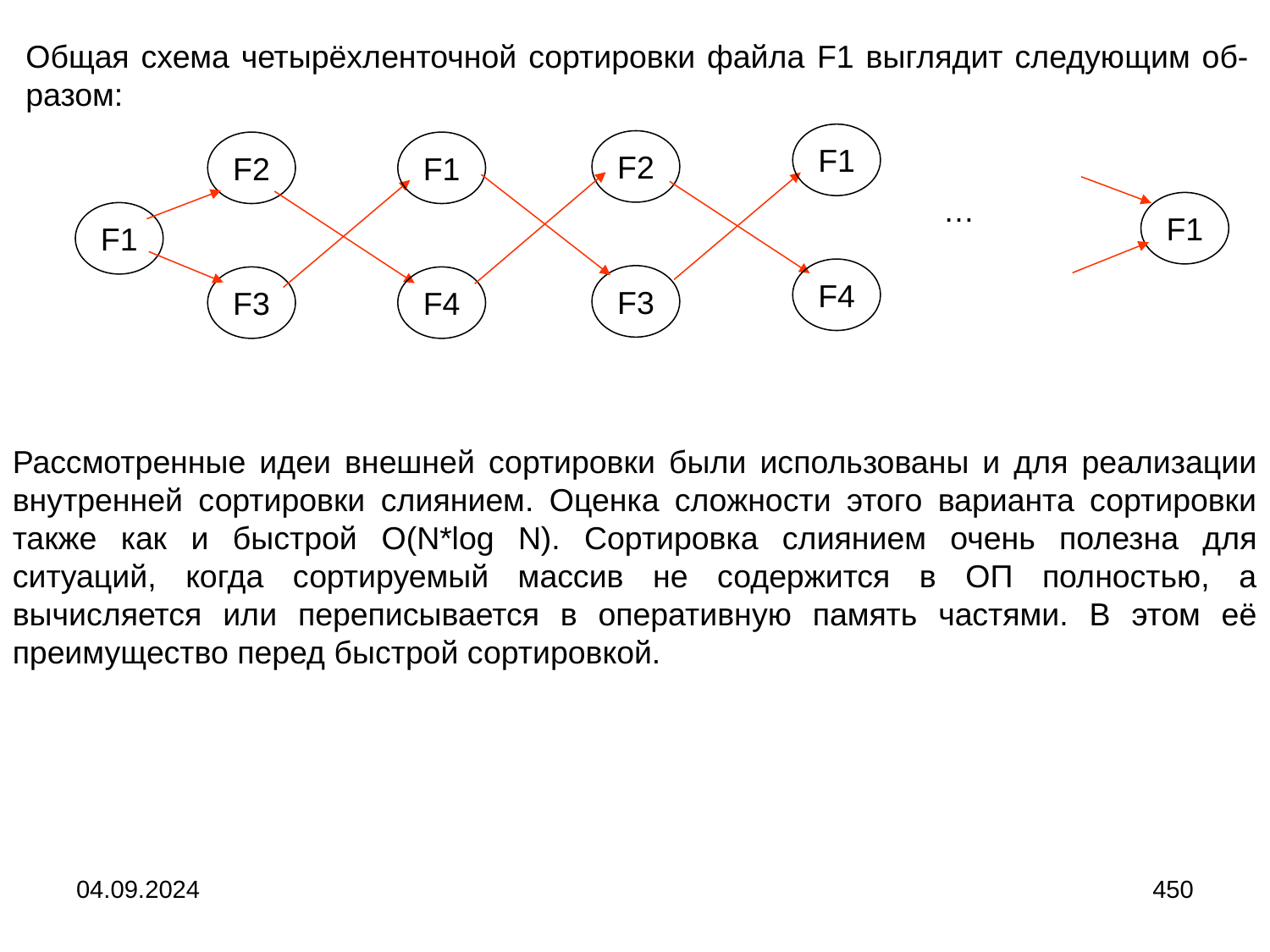

Общая схема четырёхленточной сортировки файла F1 выглядит следующим об-разом:
F1
F2
F2
F1

…

F1
F1

F4
F3
F3
F4
Рассмотренные идеи внешней сортировки были использованы и для реализации внутренней сортировки слиянием. Оценка сложности этого варианта сортировки также как и быстрой O(N*log N). Сортировка слиянием очень полезна для ситуаций, когда сортируемый массив не содержится в ОП полностью, а вычисляется или переписывается в оперативную память частями. В этом её преимущество перед быстрой сортировкой.
04.09.2024
450